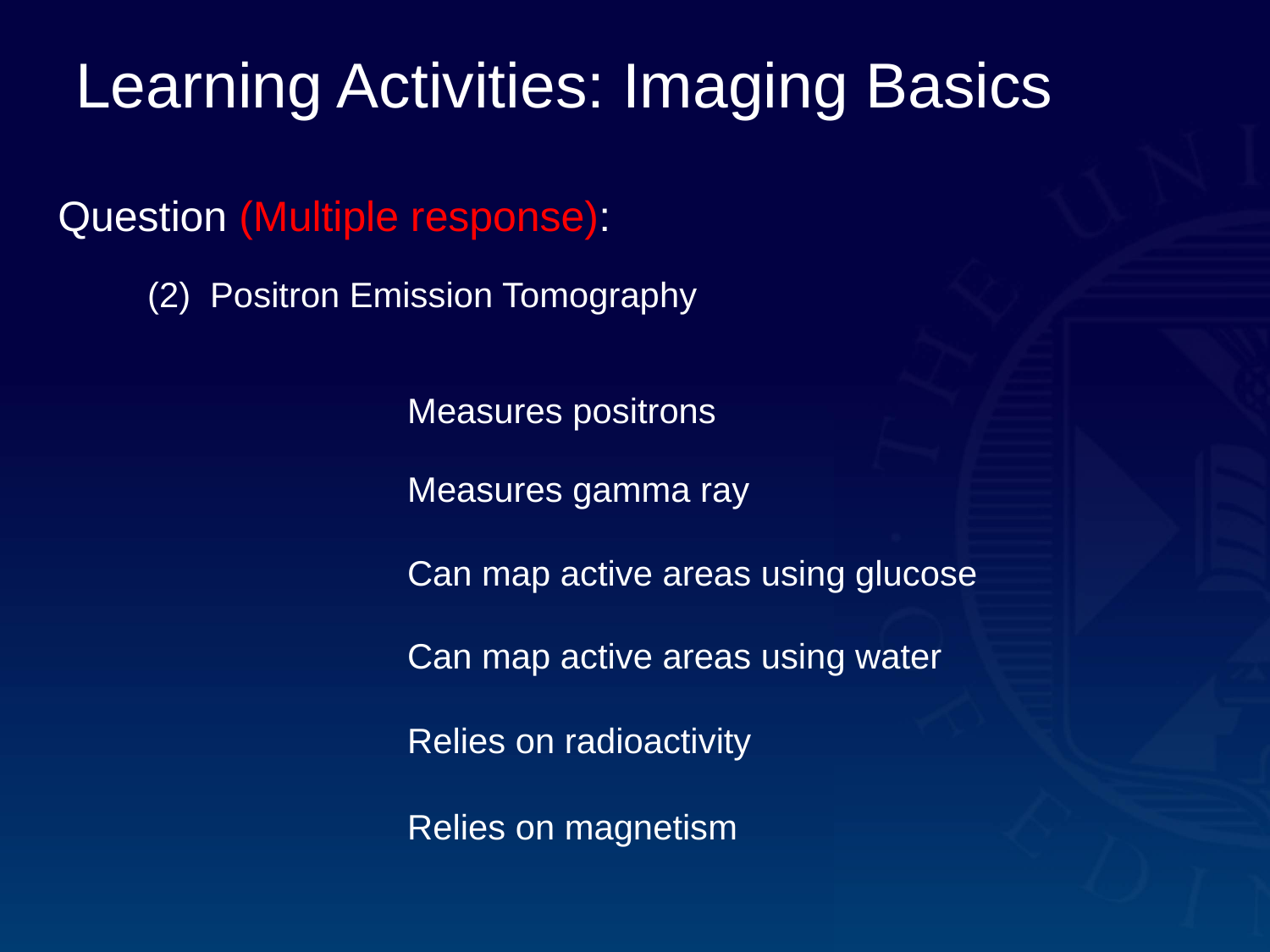

# Learning Activities: Imaging Basics
Question (Multiple response):
(2)  Positron Emission Tomography
Measures positrons

Measures gamma ray

Can map active areas using glucose

Can map active areas using water
Relies on radioactivity

Relies on magnetism